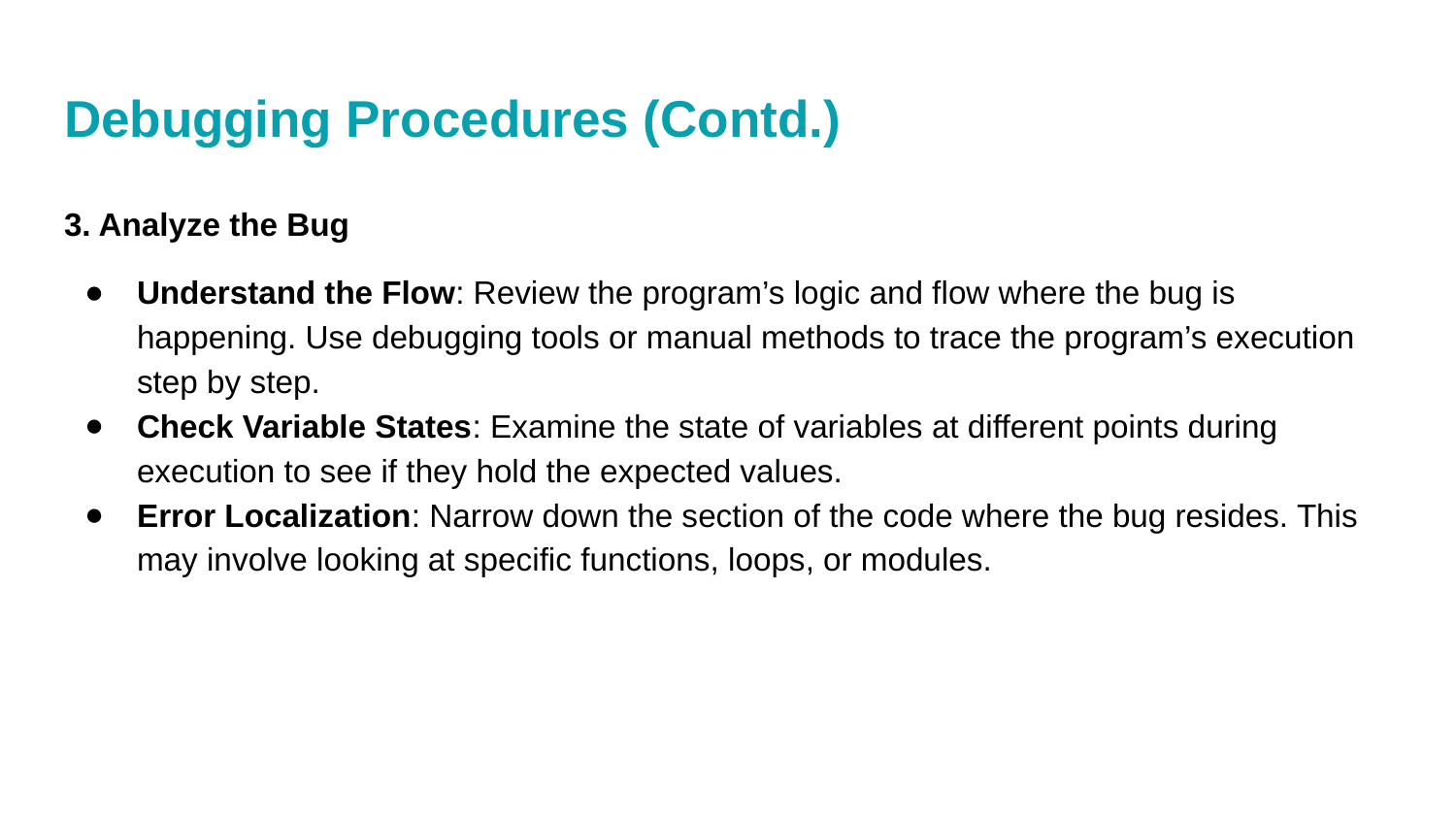

# Debugging Procedures (Contd.)

3. Analyze the Bug
Understand the Flow: Review the program’s logic and flow where the bug is happening. Use debugging tools or manual methods to trace the program’s execution step by step.
Check Variable States: Examine the state of variables at different points during execution to see if they hold the expected values.
Error Localization: Narrow down the section of the code where the bug resides. This may involve looking at specific functions, loops, or modules.